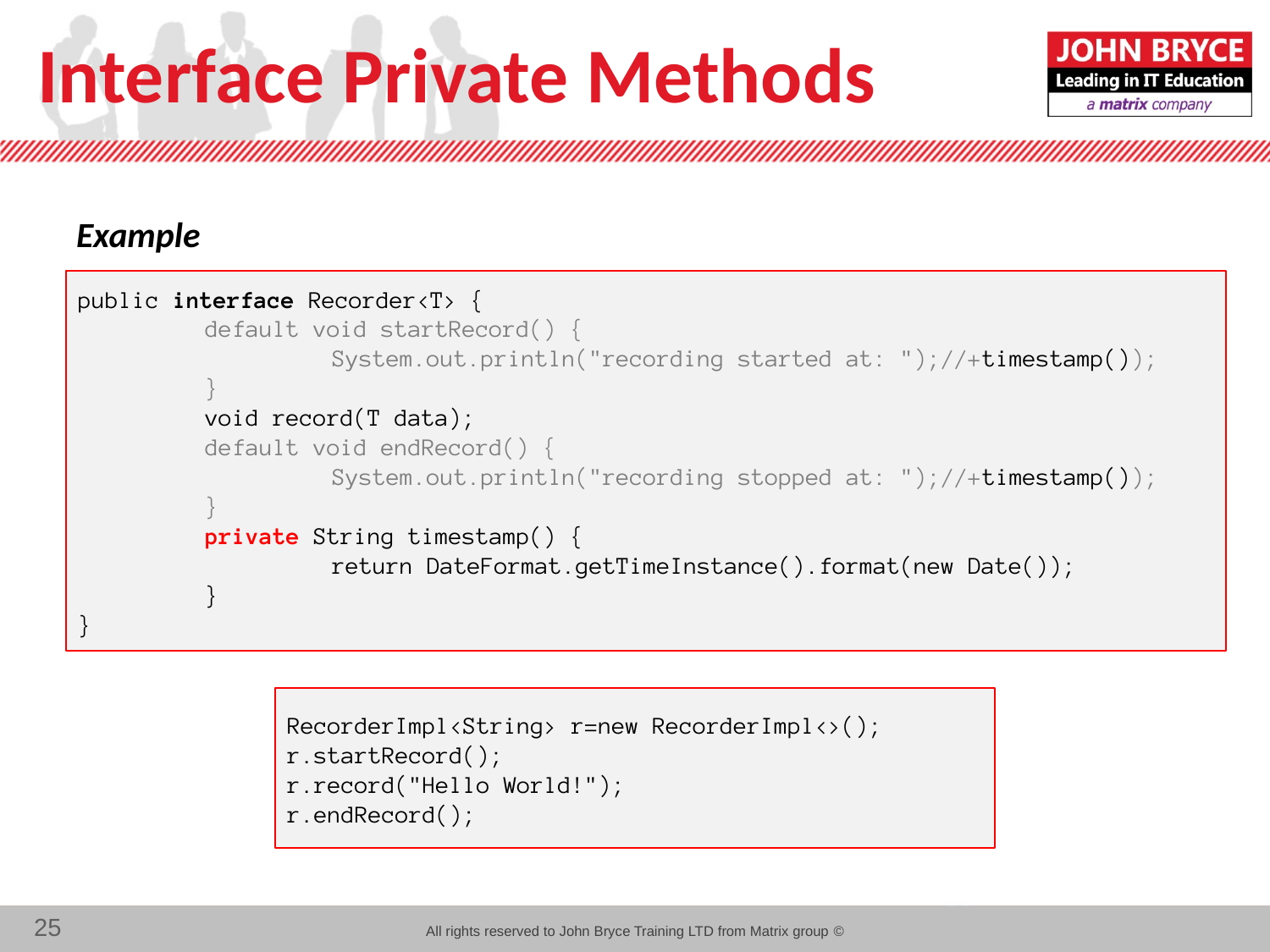

# Interface Private Methods
Example
public interface Recorder<T> {
	default void startRecord() {
		System.out.println("recording started at: ");//+timestamp());
	}
	void record(T data);
	default void endRecord() {
		System.out.println("recording stopped at: ");//+timestamp());
	}
	private String timestamp() {
		return DateFormat.getTimeInstance().format(new Date());
	}
}
RecorderImpl<String> r=new RecorderImpl<>();
r.startRecord();
r.record("Hello World!");
r.endRecord();